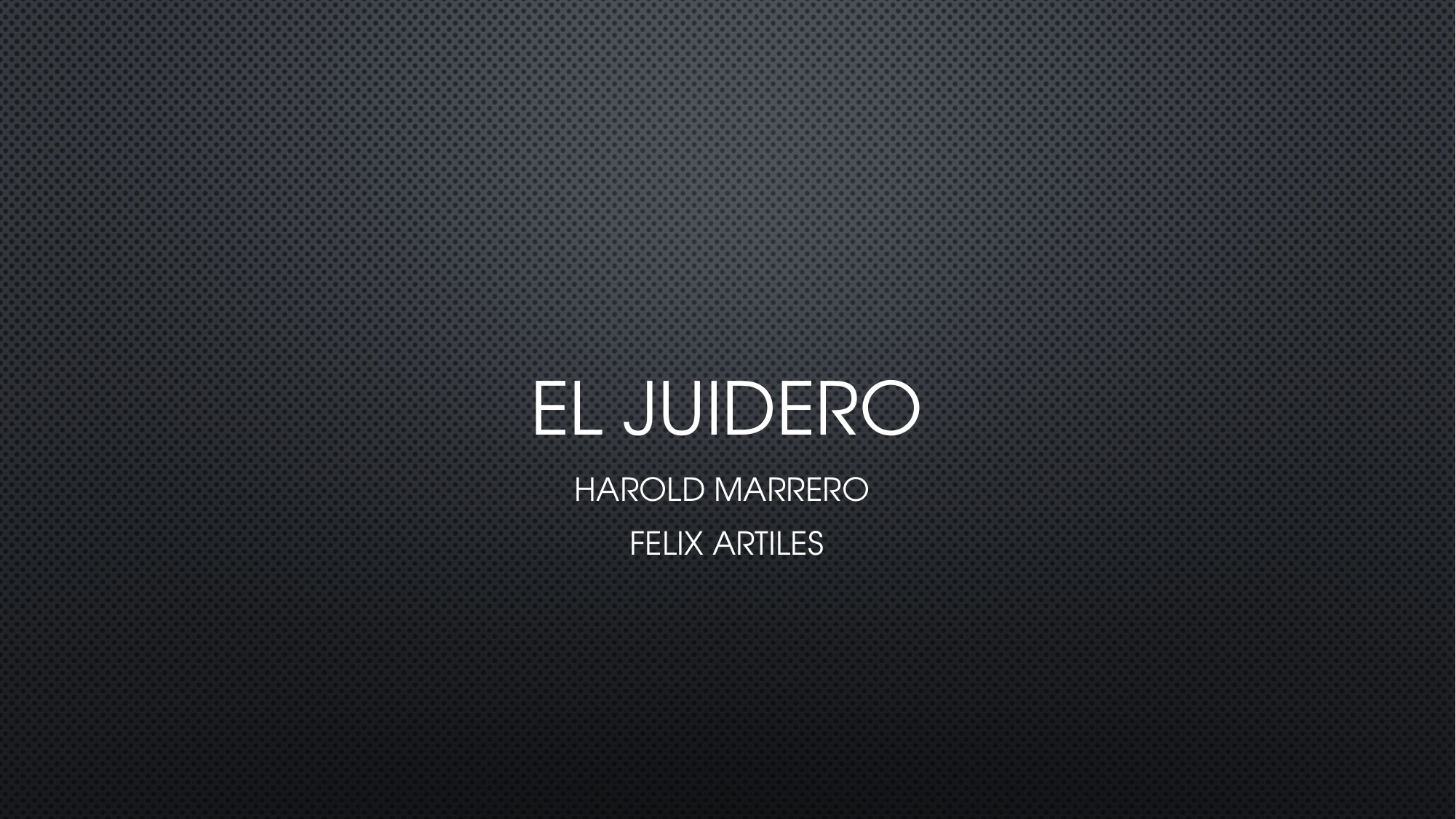

# EL JUIDERO
Harold Marrero
Felix Artiles